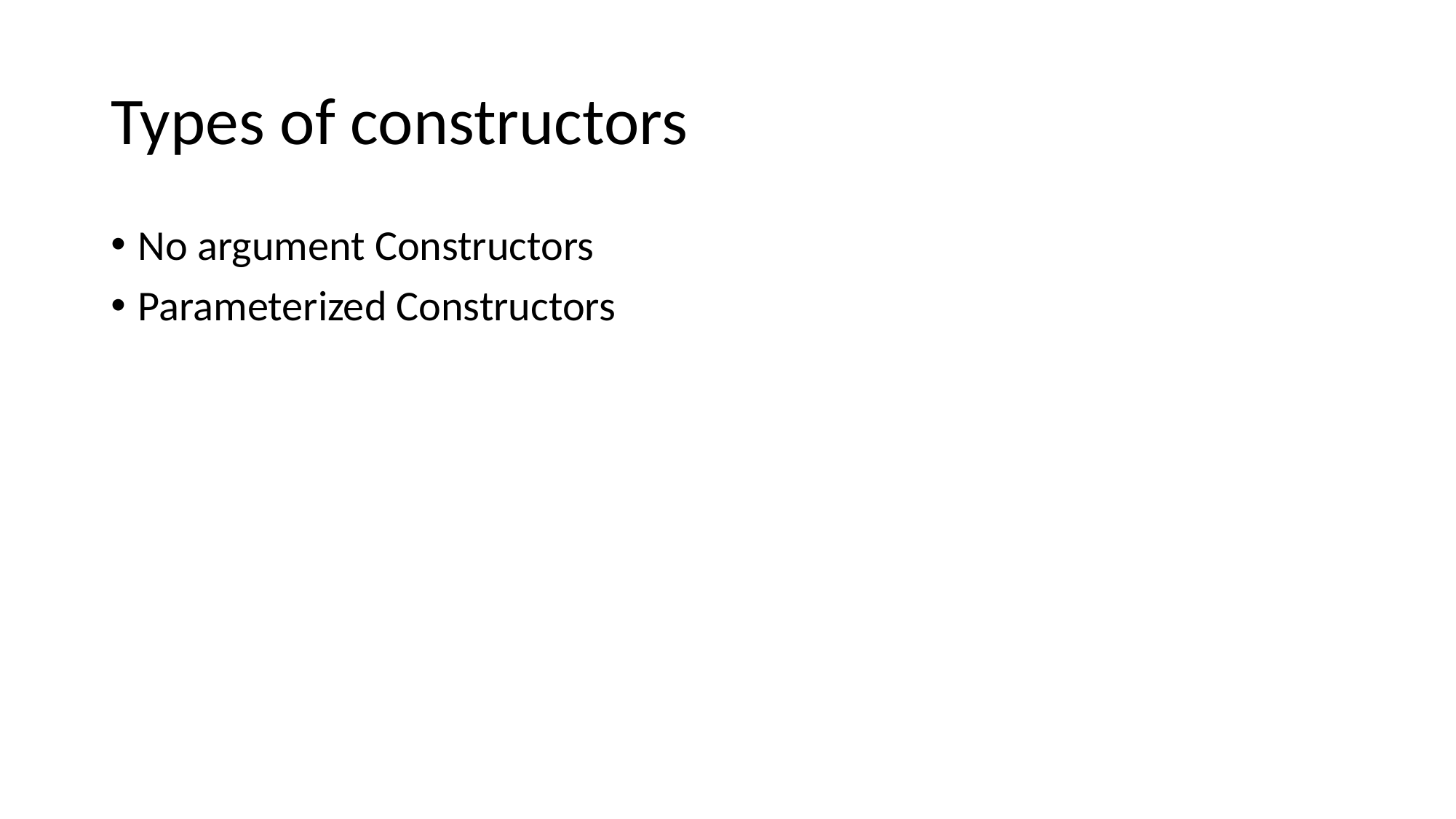

# Types of constructors
No argument Constructors
Parameterized Constructors